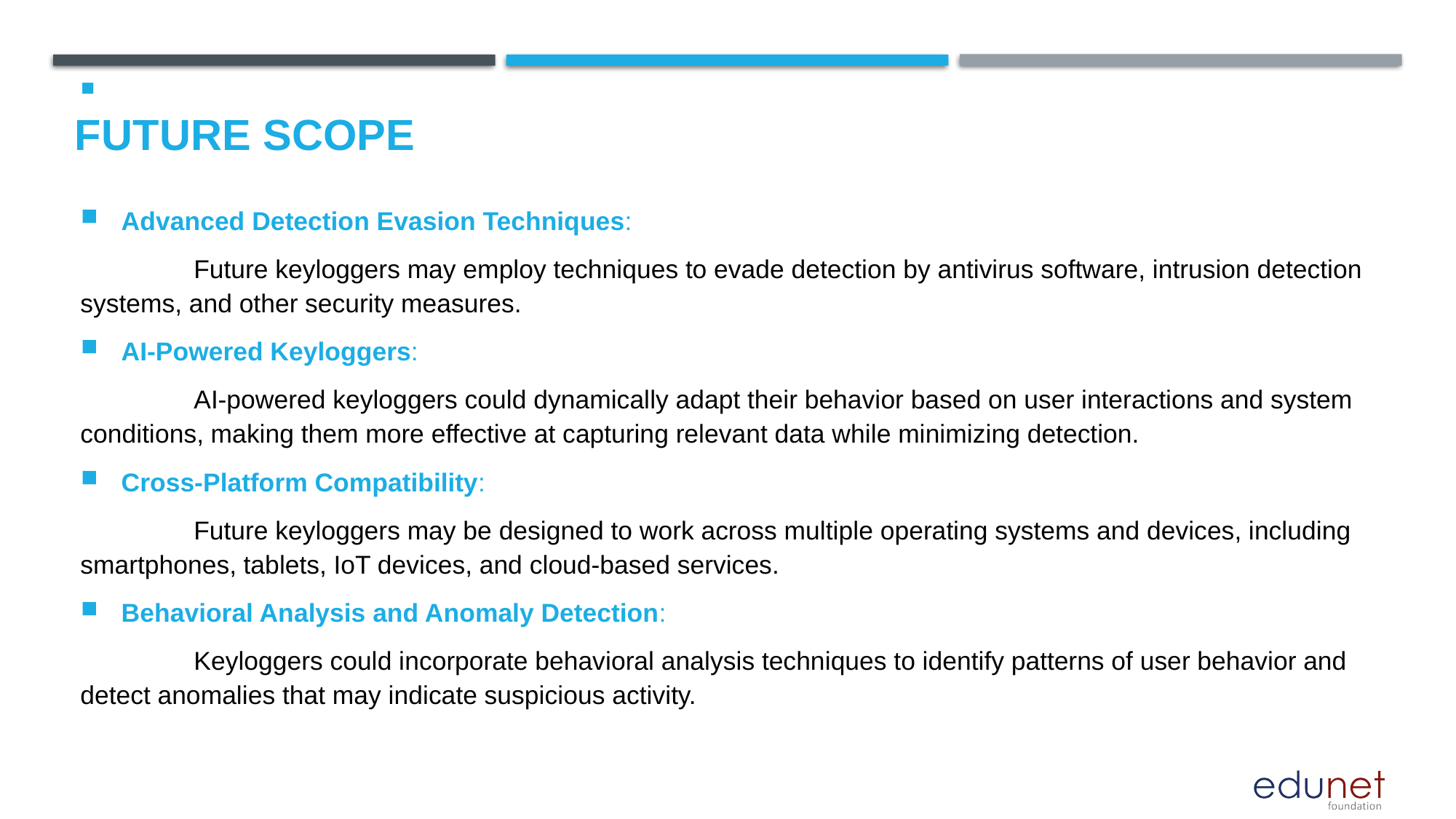

Future scope

Advanced Detection Evasion Techniques:
                Future keyloggers may employ techniques to evade detection by antivirus software, intrusion detection systems, and other security measures.
AI-Powered Keyloggers:
                AI-powered keyloggers could dynamically adapt their behavior based on user interactions and system conditions, making them more effective at capturing relevant data while minimizing detection.
Cross-Platform Compatibility:
                Future keyloggers may be designed to work across multiple operating systems and devices, including smartphones, tablets, IoT devices, and cloud-based services.
Behavioral Analysis and Anomaly Detection:
                Keyloggers could incorporate behavioral analysis techniques to identify patterns of user behavior and detect anomalies that may indicate suspicious activity.